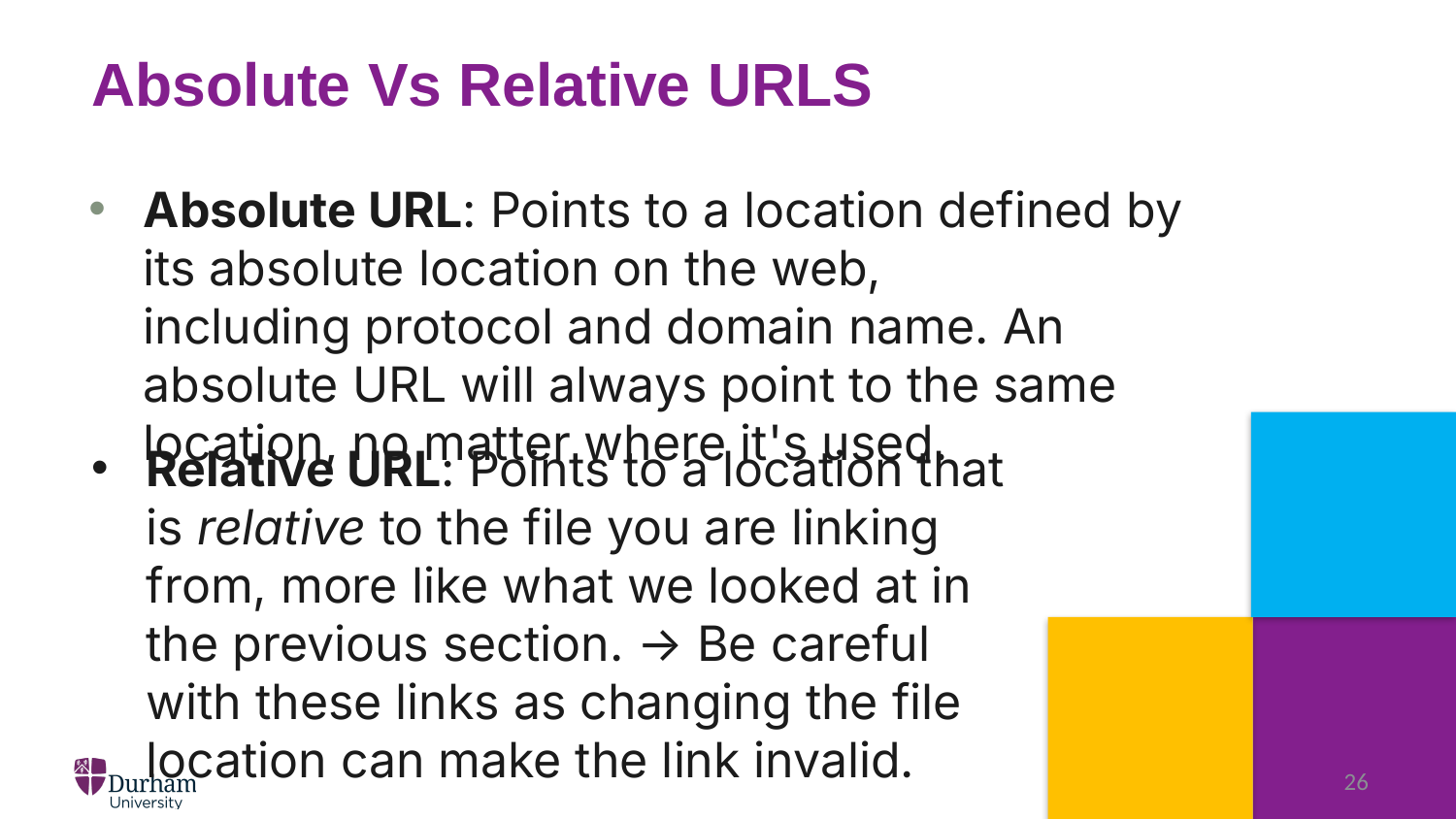

# Absolute Vs Relative URLS
Absolute URL: Points to a location defined by its absolute location on the web, including protocol and domain name. An absolute URL will always point to the same location, no matter where it's used.

Relative URL: Points to a location that is relative to the file you are linking from, more like what we looked at in the previous section. -> Be careful with these links as changing the file location can make the link invalid.
26